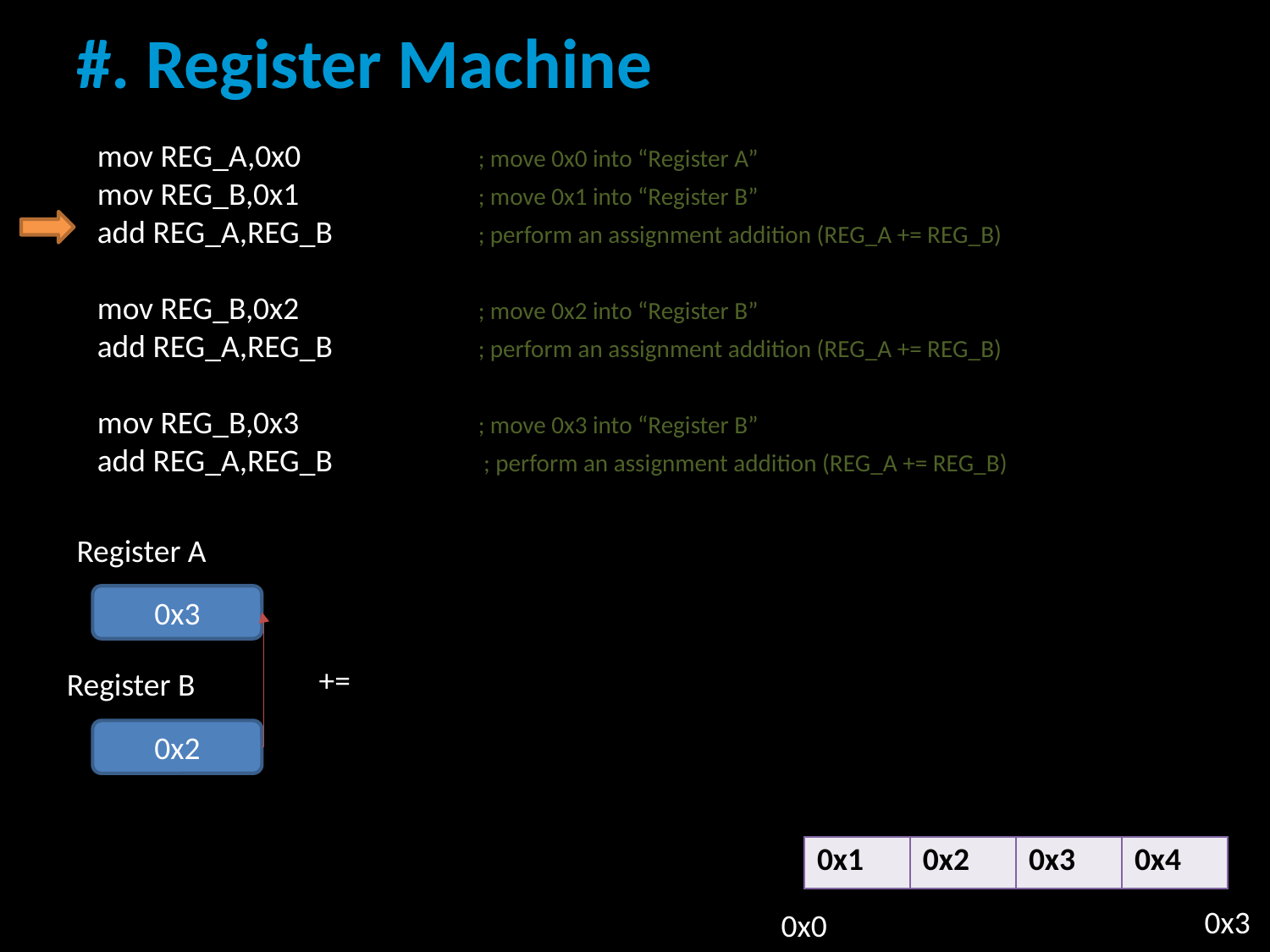

# #. Register Machine
mov REG_A,0x0		; move 0x0 into “Register A”
mov REG_B,0x1		; move 0x1 into “Register B”
add REG_A,REG_B  		; perform an assignment addition (REG_A += REG_B)

mov REG_B,0x2		; move 0x2 into “Register B”
add REG_A,REG_B  		; perform an assignment addition (REG_A += REG_B)

mov REG_B,0x3		; move 0x3 into “Register B”
add REG_A,REG_B 		 ; perform an assignment addition (REG_A += REG_B)

Register A
0x3
+=
Register B
0x2
| 0x1 | 0x2 | 0x3 | 0x4 |
| --- | --- | --- | --- |
0x3
0x0